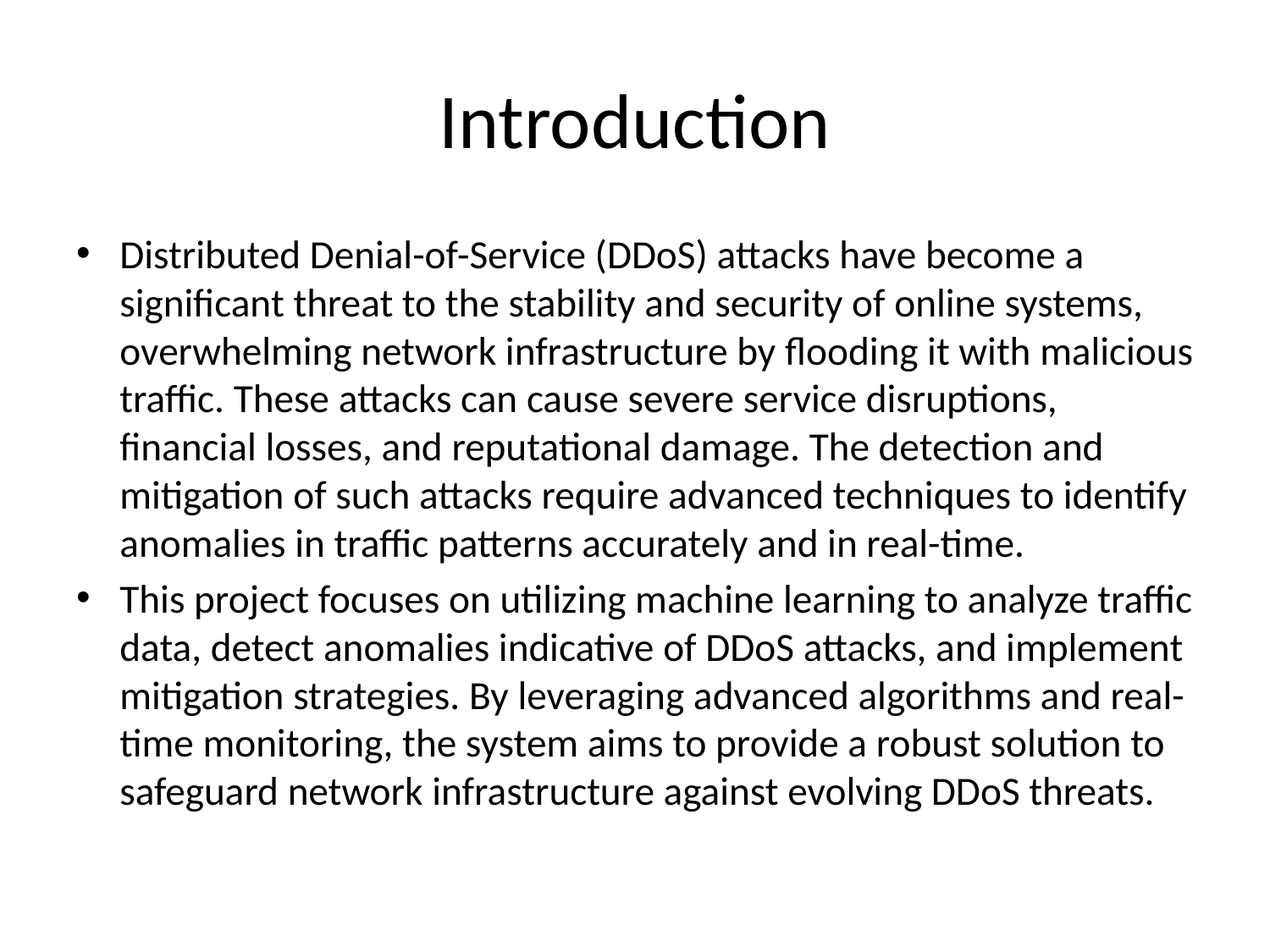

# Introduction
Distributed Denial-of-Service (DDoS) attacks have become a significant threat to the stability and security of online systems, overwhelming network infrastructure by flooding it with malicious traffic. These attacks can cause severe service disruptions, financial losses, and reputational damage. The detection and mitigation of such attacks require advanced techniques to identify anomalies in traffic patterns accurately and in real-time.
This project focuses on utilizing machine learning to analyze traffic data, detect anomalies indicative of DDoS attacks, and implement mitigation strategies. By leveraging advanced algorithms and real-time monitoring, the system aims to provide a robust solution to safeguard network infrastructure against evolving DDoS threats.